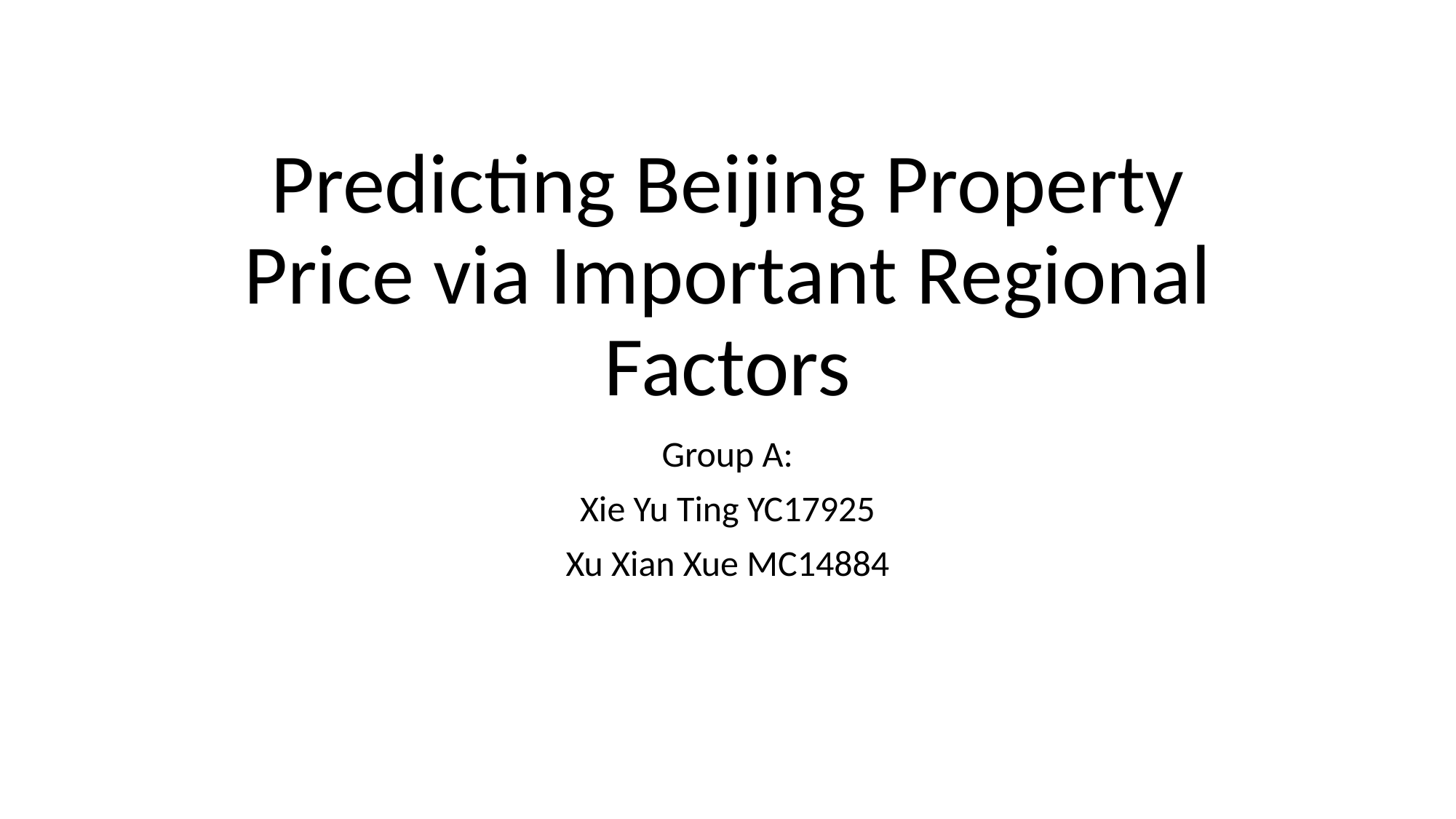

# Predicting Beijing Property Price via Important Regional Factors
Group A:
Xie Yu Ting YC17925
Xu Xian Xue MC14884